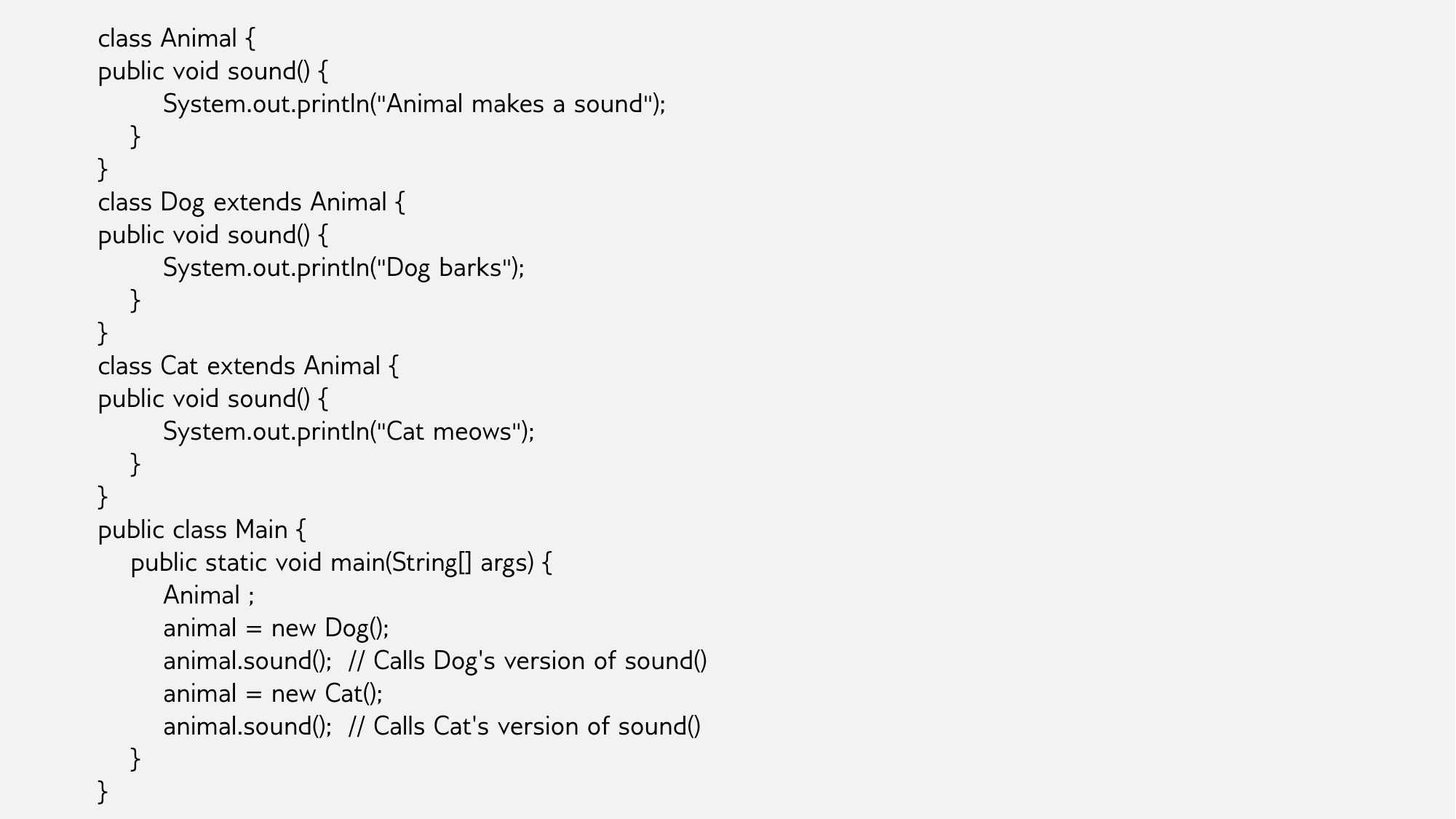

class Animal {
public void sound() {
        System.out.println("Animal makes a sound");
    }
}
class Dog extends Animal {
public void sound() {
        System.out.println("Dog barks");
    }
}
class Cat extends Animal {
public void sound() {
        System.out.println("Cat meows");
    }
}
public class Main {
    public static void main(String[] args) {
        Animal ;
        animal = new Dog();
        animal.sound();  // Calls Dog's version of sound()
        animal = new Cat();
        animal.sound();  // Calls Cat's version of sound()
    }
}